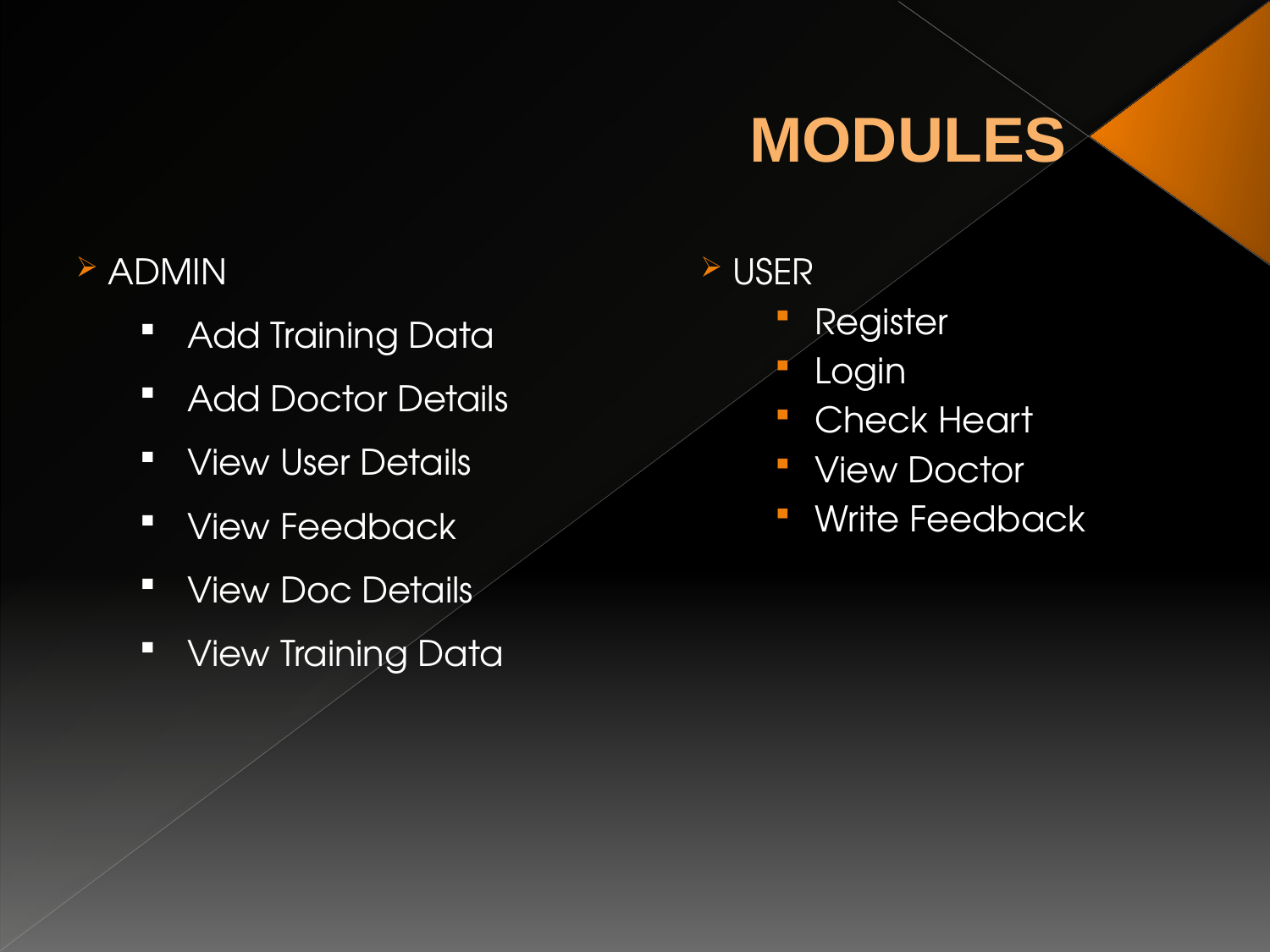

# MODULES
 ADMIN
Add Training Data
Add Doctor Details
View User Details
View Feedback
View Doc Details
View Training Data
 USER
Register
Login
Check Heart
View Doctor
Write Feedback